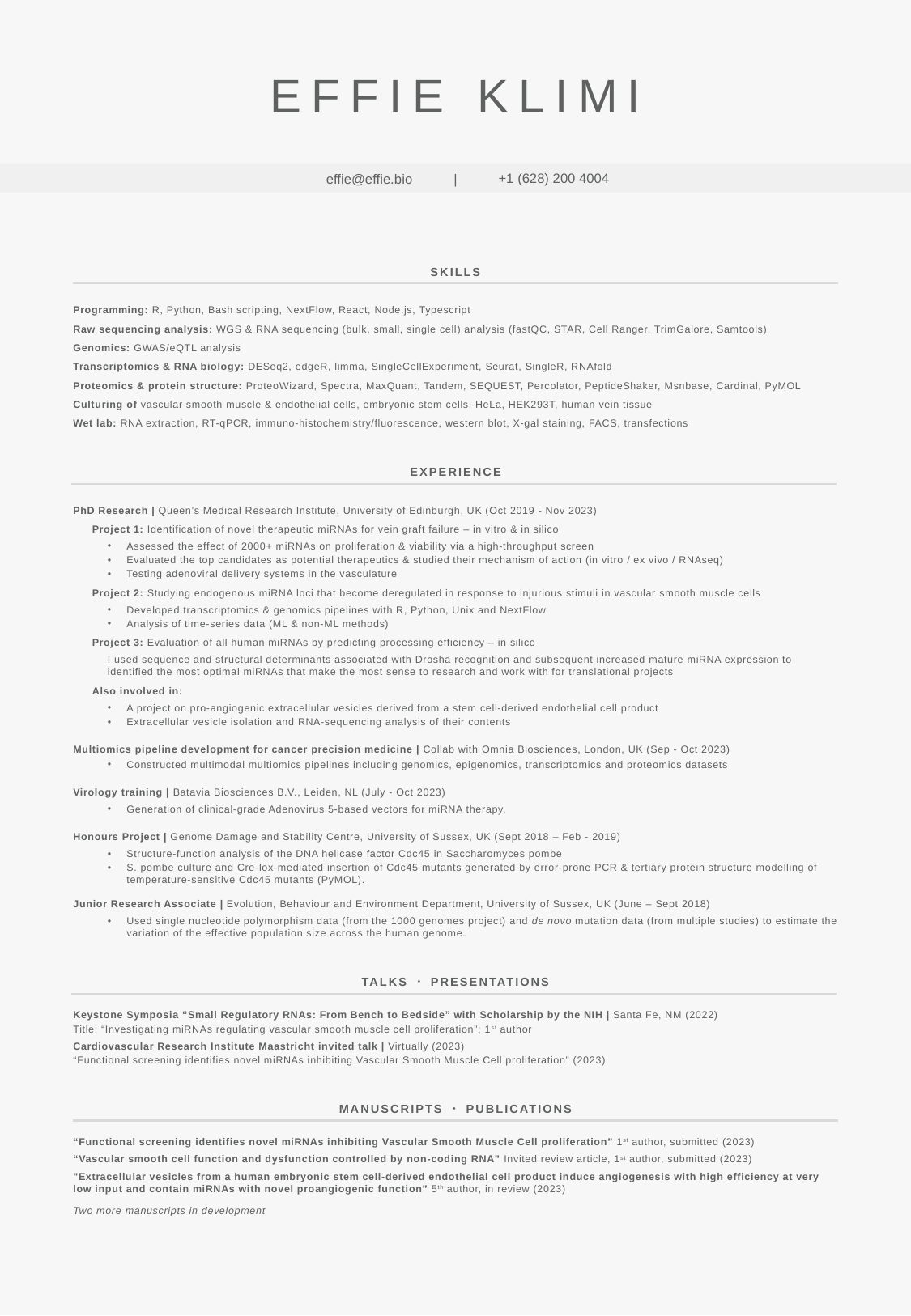

EFFIE KLIMI

+1 (628) 200 4004
effie@effie.bio
|
SKILLS
Programming: R, Python, Bash scripting, NextFlow, React, Node.js, Typescript
Raw sequencing analysis: WGS & RNA sequencing (bulk, small, single cell) analysis (fastQC, STAR, Cell Ranger, TrimGalore, Samtools)
Genomics: GWAS/eQTL analysis
Transcriptomics & RNA biology: DESeq2, edgeR, limma, SingleCellExperiment, Seurat, SingleR, RNAfold
Proteomics & protein structure: ProteoWizard, Spectra, MaxQuant, Tandem, SEQUEST, Percolator, PeptideShaker, Msnbase, Cardinal, PyMOL
Culturing of vascular smooth muscle & endothelial cells, embryonic stem cells, HeLa, HEK293T, human vein tissue
Wet lab: RNA extraction, RT-qPCR, immuno-histochemistry/fluorescence, western blot, X-gal staining, FACS, transfections
EXPERIENCE
PhD Research | Queen’s Medical Research Institute, University of Edinburgh, UK (Oct 2019 - Nov 2023)
Project 1: Identification of novel therapeutic miRNAs for vein graft failure – in vitro & in silico
Assessed the effect of 2000+ miRNAs on proliferation & viability via a high-throughput screen
Evaluated the top candidates as potential therapeutics & studied their mechanism of action (in vitro / ex vivo / RNAseq)
Testing adenoviral delivery systems in the vasculature
Project 2: Studying endogenous miRNA loci that become deregulated in response to injurious stimuli in vascular smooth muscle cells
Developed transcriptomics & genomics pipelines with R, Python, Unix and NextFlow
Analysis of time-series data (ML & non-ML methods)
Project 3: Evaluation of all human miRNAs by predicting processing efficiency – in silico
I used sequence and structural determinants associated with Drosha recognition and subsequent increased mature miRNA expression to identified the most optimal miRNAs that make the most sense to research and work with for translational projects
Also involved in:
A project on pro-angiogenic extracellular vesicles derived from a stem cell-derived endothelial cell product
Extracellular vesicle isolation and RNA-sequencing analysis of their contents
Multiomics pipeline development for cancer precision medicine | Collab with Omnia Biosciences, London, UK (Sep - Oct 2023)
Constructed multimodal multiomics pipelines including genomics, epigenomics, transcriptomics and proteomics datasets
Virology training | Batavia Biosciences B.V., Leiden, NL (July - Oct 2023)
Generation of clinical-grade Adenovirus 5-based vectors for miRNA therapy.
Honours Project | Genome Damage and Stability Centre, University of Sussex, UK (Sept 2018 – Feb - 2019)
Structure-function analysis of the DNA helicase factor Cdc45 in Saccharomyces pombe
S. pombe culture and Cre-lox-mediated insertion of Cdc45 mutants generated by error-prone PCR & tertiary protein structure modelling of temperature-sensitive Cdc45 mutants (PyMOL).
Junior Research Associate | Evolution, Behaviour and Environment Department, University of Sussex, UK (June – Sept 2018)
Used single nucleotide polymorphism data (from the 1000 genomes project) and de novo mutation data (from multiple studies) to estimate the variation of the effective population size across the human genome.
TALKS ･ PRESENTATIONS
Keystone Symposia “Small Regulatory RNAs: From Bench to Bedside” with Scholarship by the NIH | Santa Fe, NM (2022)
Title: “Investigating miRNAs regulating vascular smooth muscle cell proliferation”; 1st author
Cardiovascular Research Institute Maastricht invited talk | Virtually (2023)
“Functional screening identifies novel miRNAs inhibiting Vascular Smooth Muscle Cell proliferation” (2023)
MANUSCRIPTS ･ PUBLICATIONS
“Functional screening identifies novel miRNAs inhibiting Vascular Smooth Muscle Cell proliferation” 1st author, submitted (2023)
“Vascular smooth cell function and dysfunction controlled by non-coding RNA” Invited review article, 1st author, submitted (2023)
"Extracellular vesicles from a human embryonic stem cell-derived endothelial cell product induce angiogenesis with high efficiency at very low input and contain miRNAs with novel proangiogenic function” 5th author, in review (2023)
Two more manuscripts in development